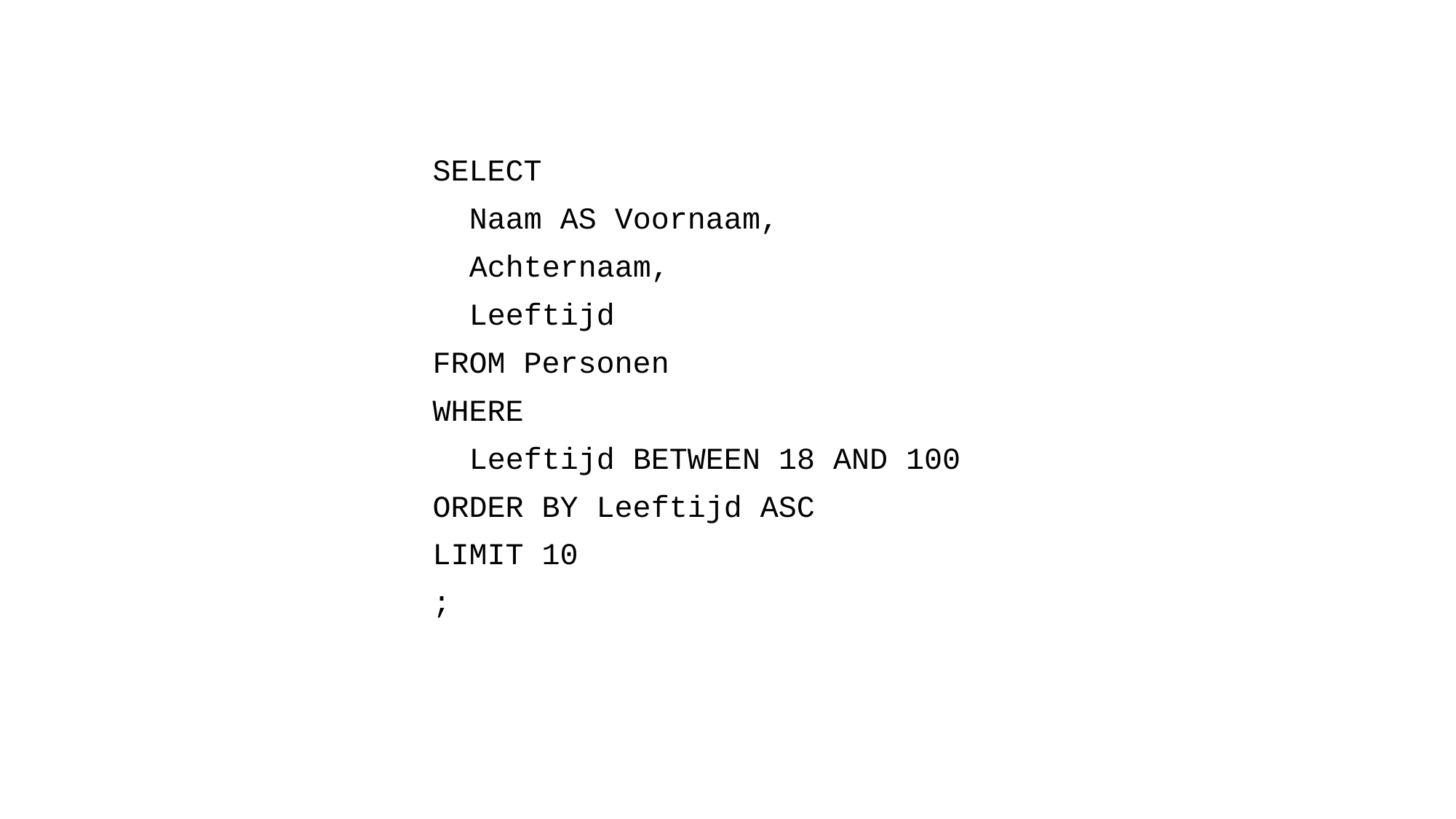

SELECT
  Naam AS Voornaam,
  Achternaam,
  Leeftijd
FROM Personen
WHERE
  Leeftijd BETWEEN 18 AND 100
ORDER BY Leeftijd ASC
LIMIT 10
;